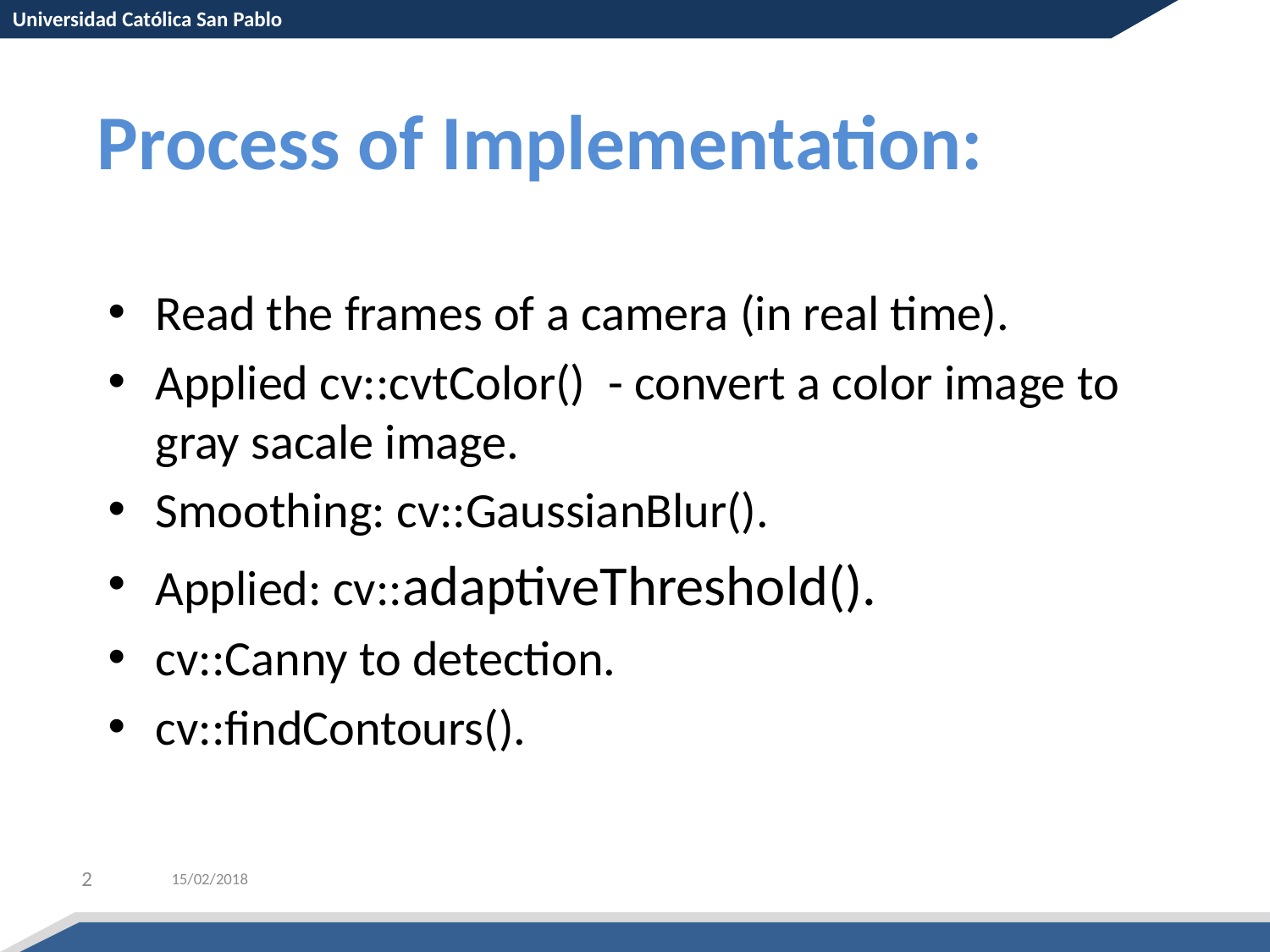

Universidad Católica San Pablo
Process of Implementation:
Read the frames of a camera (in real time).
Applied cv::cvtColor()  - convert a color image to gray sacale image.
Smoothing: cv::GaussianBlur().
Applied: cv::adaptiveThreshold().
cv::Canny to detection.
cv::findContours().
2
15/02/2018